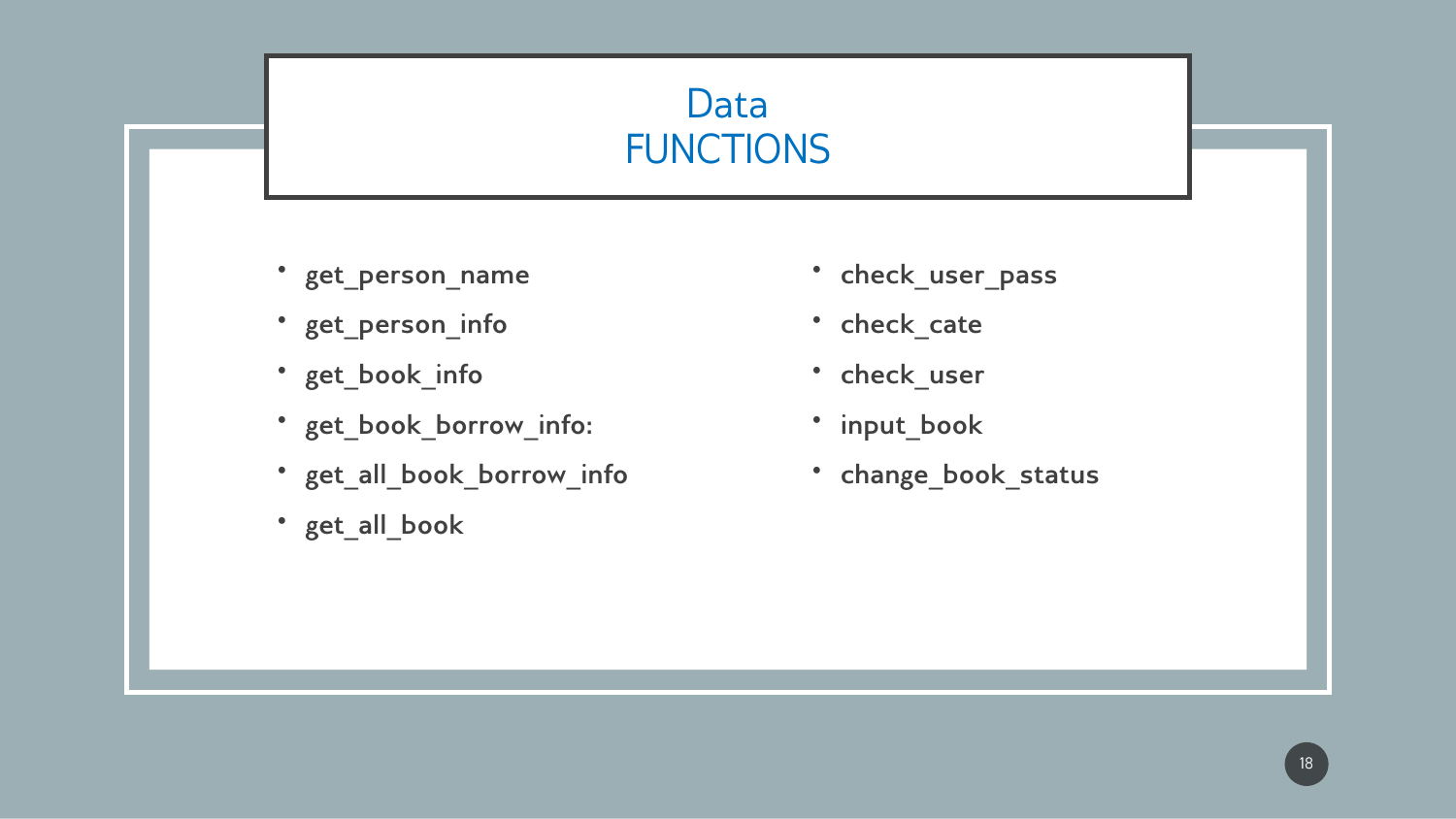

# Data
FUNCTIONS

get_person_name
get_person_info
get_book_info
get_book_borrow_info:
get_all_book_borrow_info
get_all_book
check_user_pass
check_cate
check_user
input_book
change_book_status
18